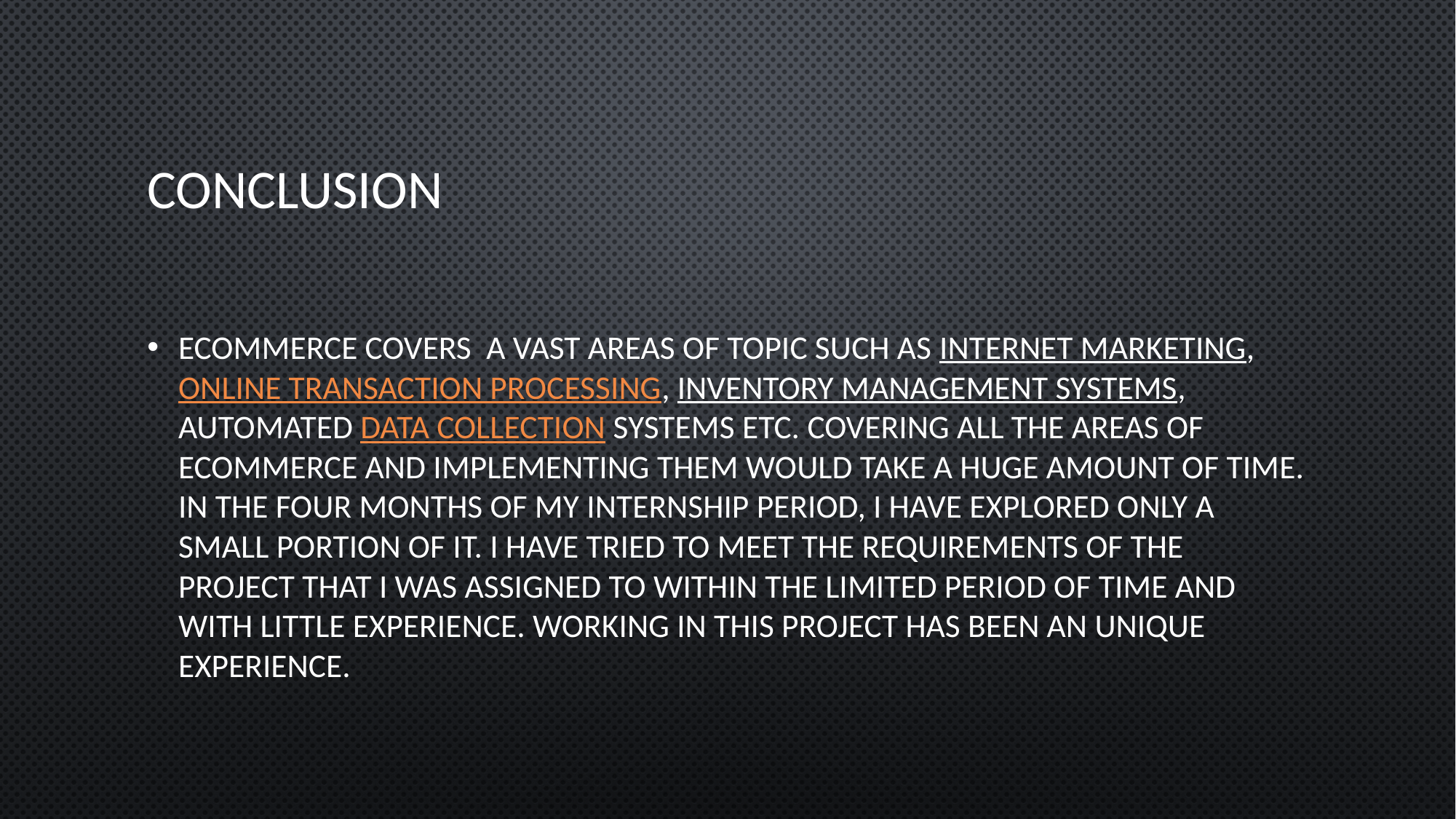

# conclusion
Ecommerce covers  a vast areas of topic such as internet marketing, online transaction processing, inventory management systems, automated data collection systems etc. Covering all the areas of ecommerce and implementing them would take a huge amount of time. In the four months of my internship period, I have explored only a small portion of it. I have tried to meet the requirements of the project that I was assigned to within the limited period of time and with little experience. Working in this project has been an unique experience.